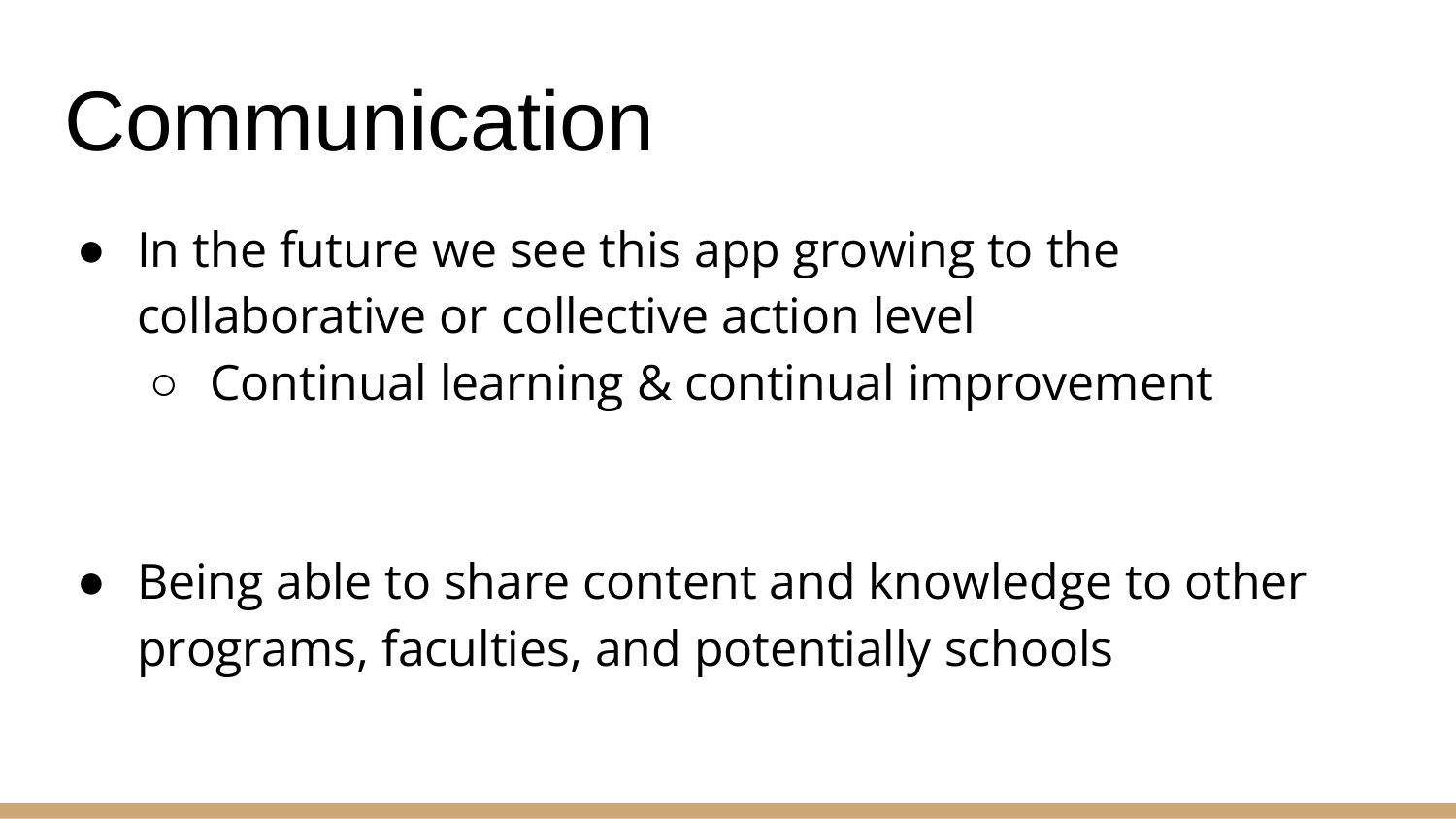

# Communication
In the future we see this app growing to the collaborative or collective action level
Continual learning & continual improvement

Being able to share content and knowledge to other programs, faculties, and potentially schools